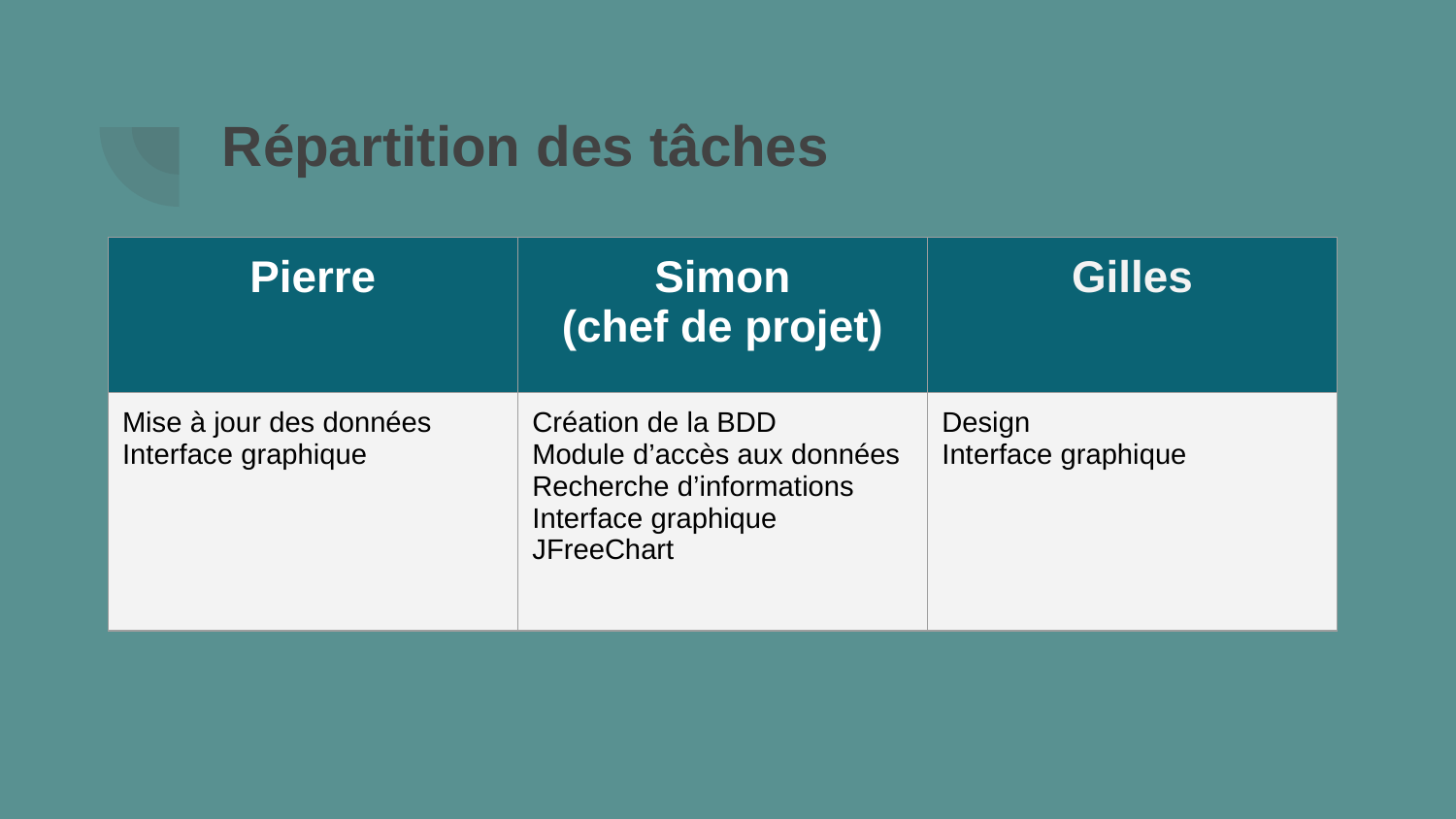

# Répartition des tâches
| Pierre | Simon (chef de projet) | Gilles |
| --- | --- | --- |
| Mise à jour des données Interface graphique | Création de la BDD Module d’accès aux données Recherche d’informations Interface graphique JFreeChart | Design Interface graphique |